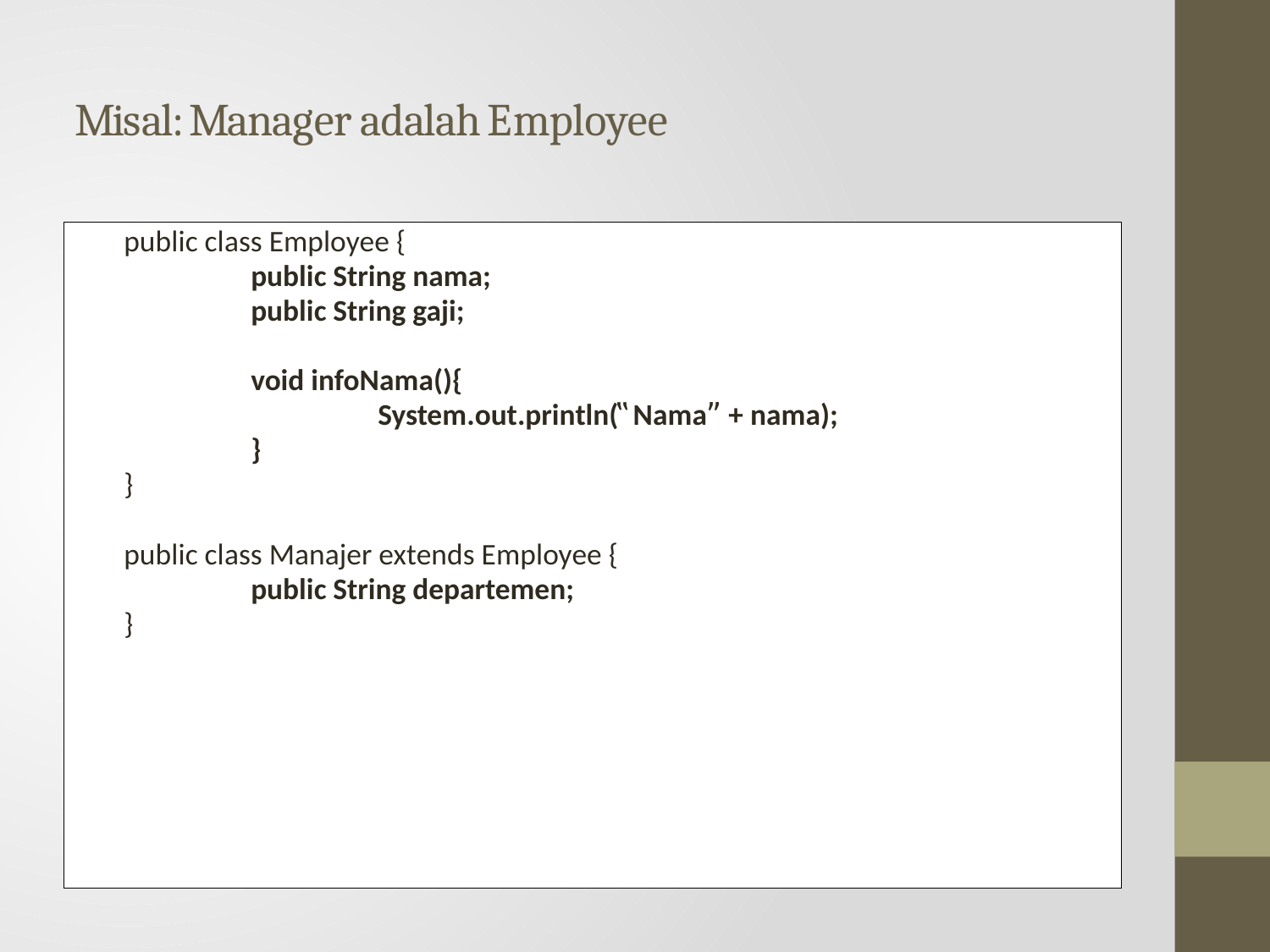

# Misal: Manager adalah Employee
	public class Employee {
		public String nama;
		public String gaji;

		void infoNama(){
			System.out.println(“Nama” + nama);
		}
	}

	public class Manajer extends Employee {
		public String departemen;
	}